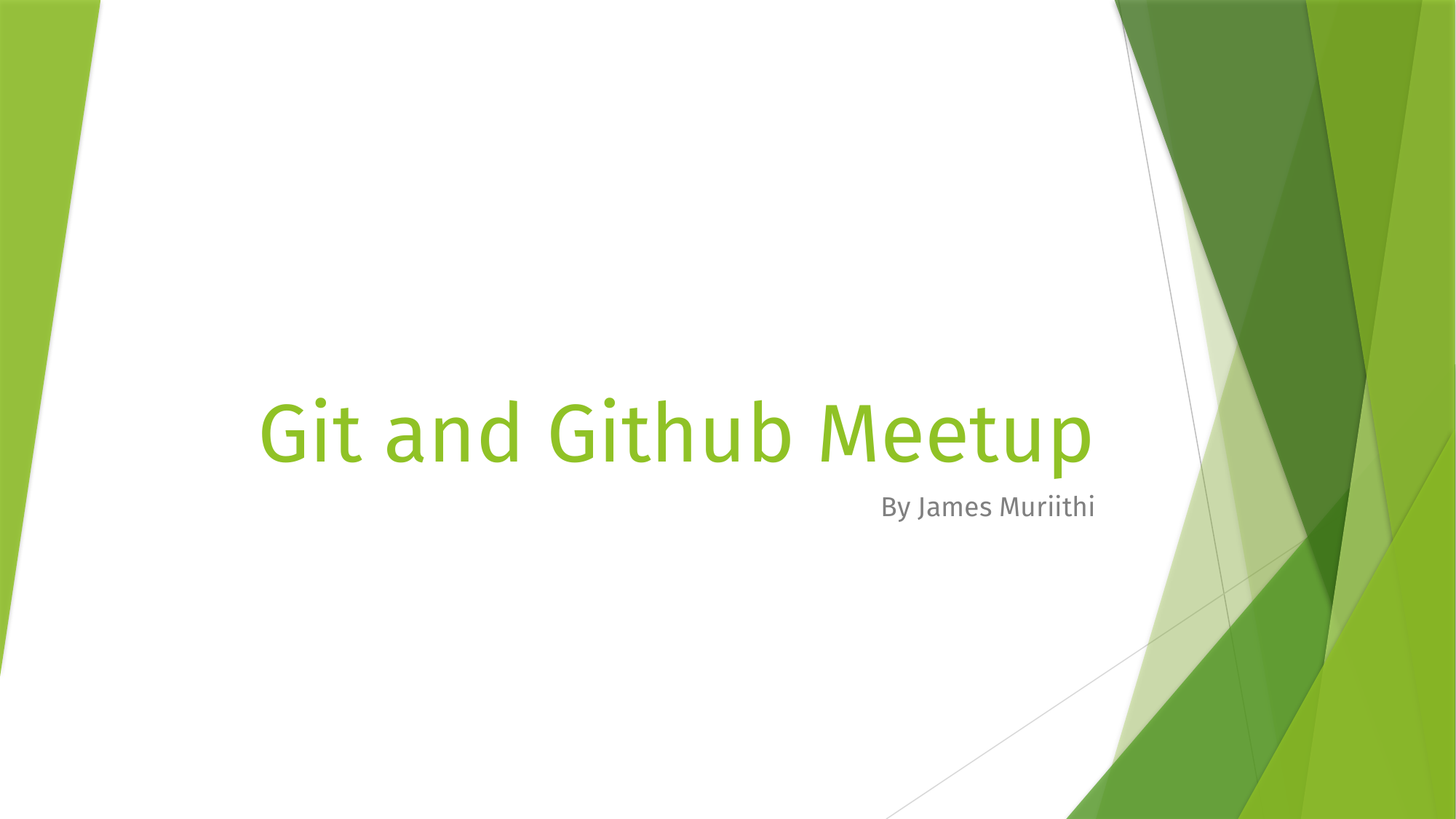

# Git and Github Meetup
By James Muriithi